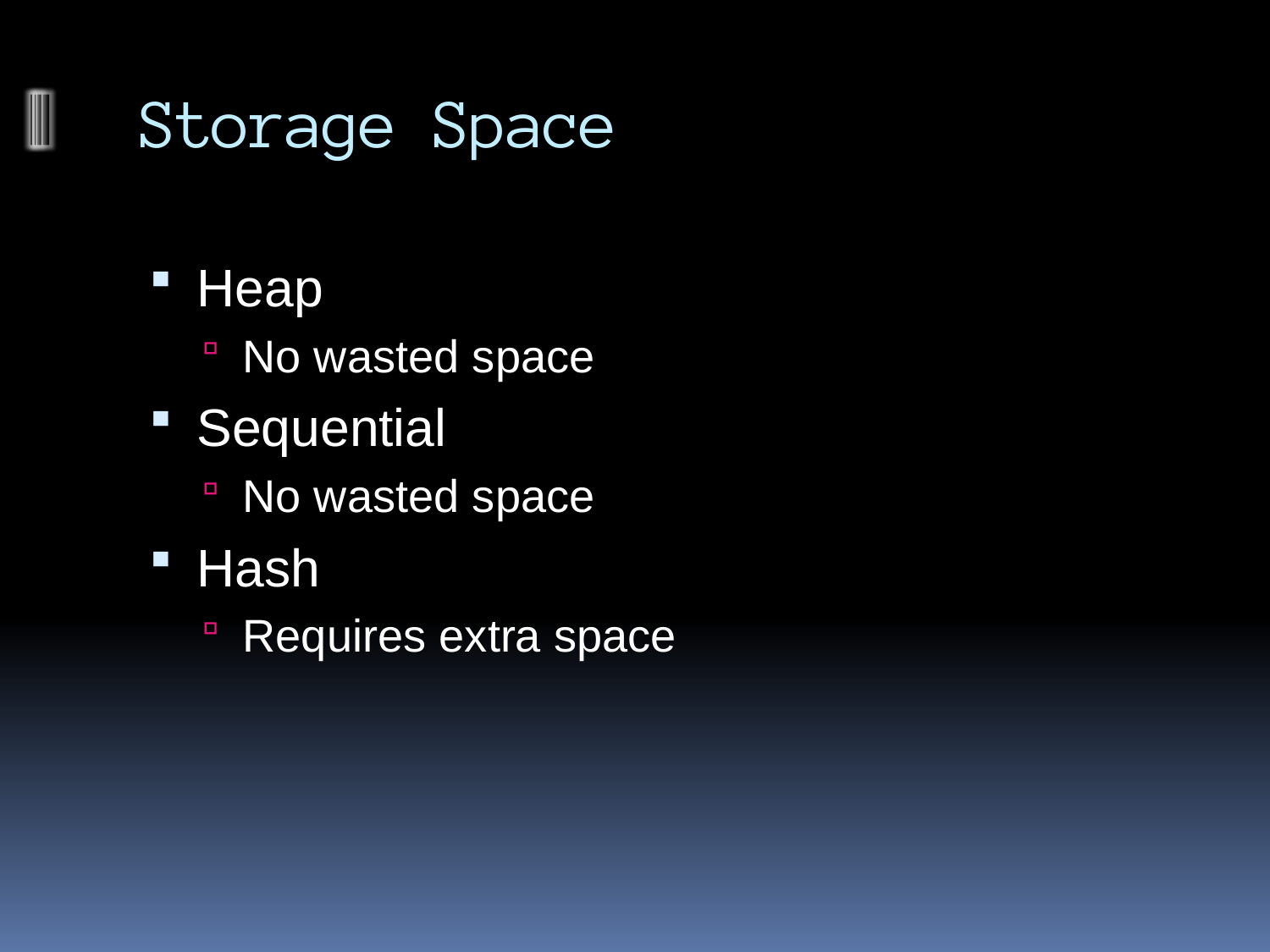

# Storage Space
Heap
No wasted space
Sequential
No wasted space
Hash
Requires extra space